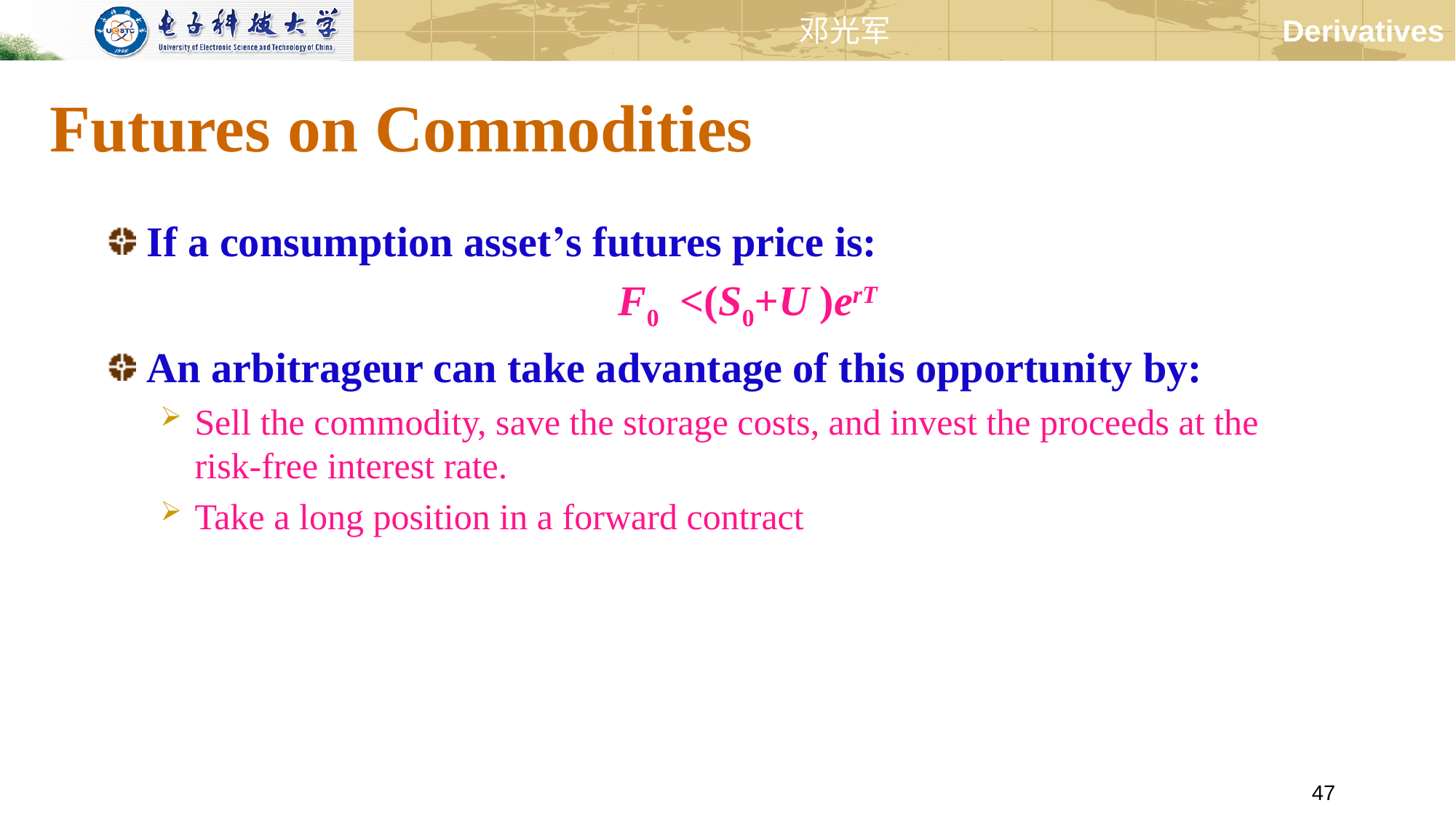

# Futures on Commodities
If a consumption asset’s futures price is:
F0  <(S0+U )erT
An arbitrageur can take advantage of this opportunity by:
Sell the commodity, save the storage costs, and invest the proceeds at the risk-free interest rate.
Take a long position in a forward contract